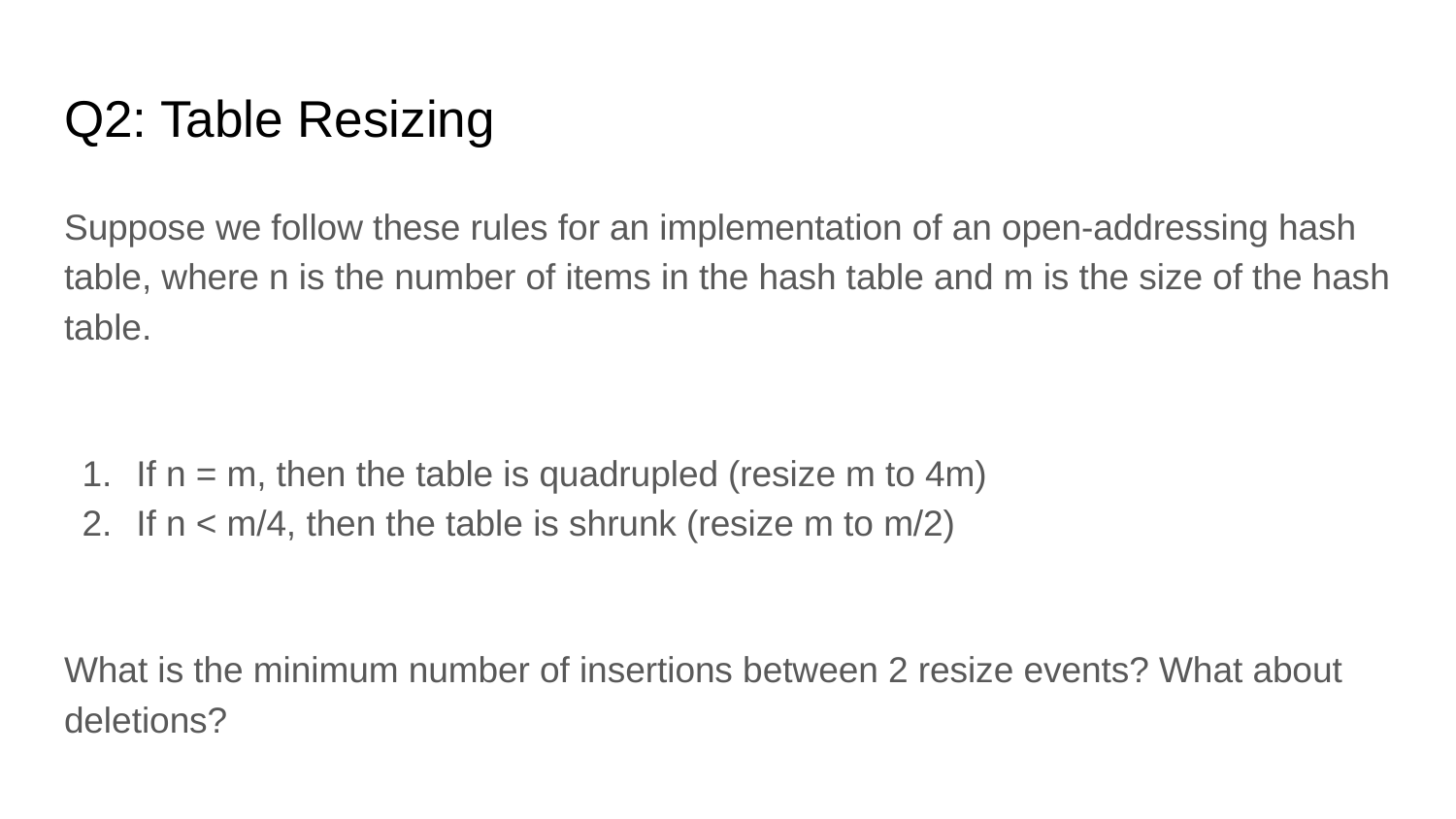

# Q2: Table Resizing
Suppose we follow these rules for an implementation of an open-addressing hash table, where n is the number of items in the hash table and m is the size of the hash table.

If n = m, then the table is quadrupled (resize m to 4m)
If n < m/4, then the table is shrunk (resize m to m/2)

What is the minimum number of insertions between 2 resize events? What about deletions?